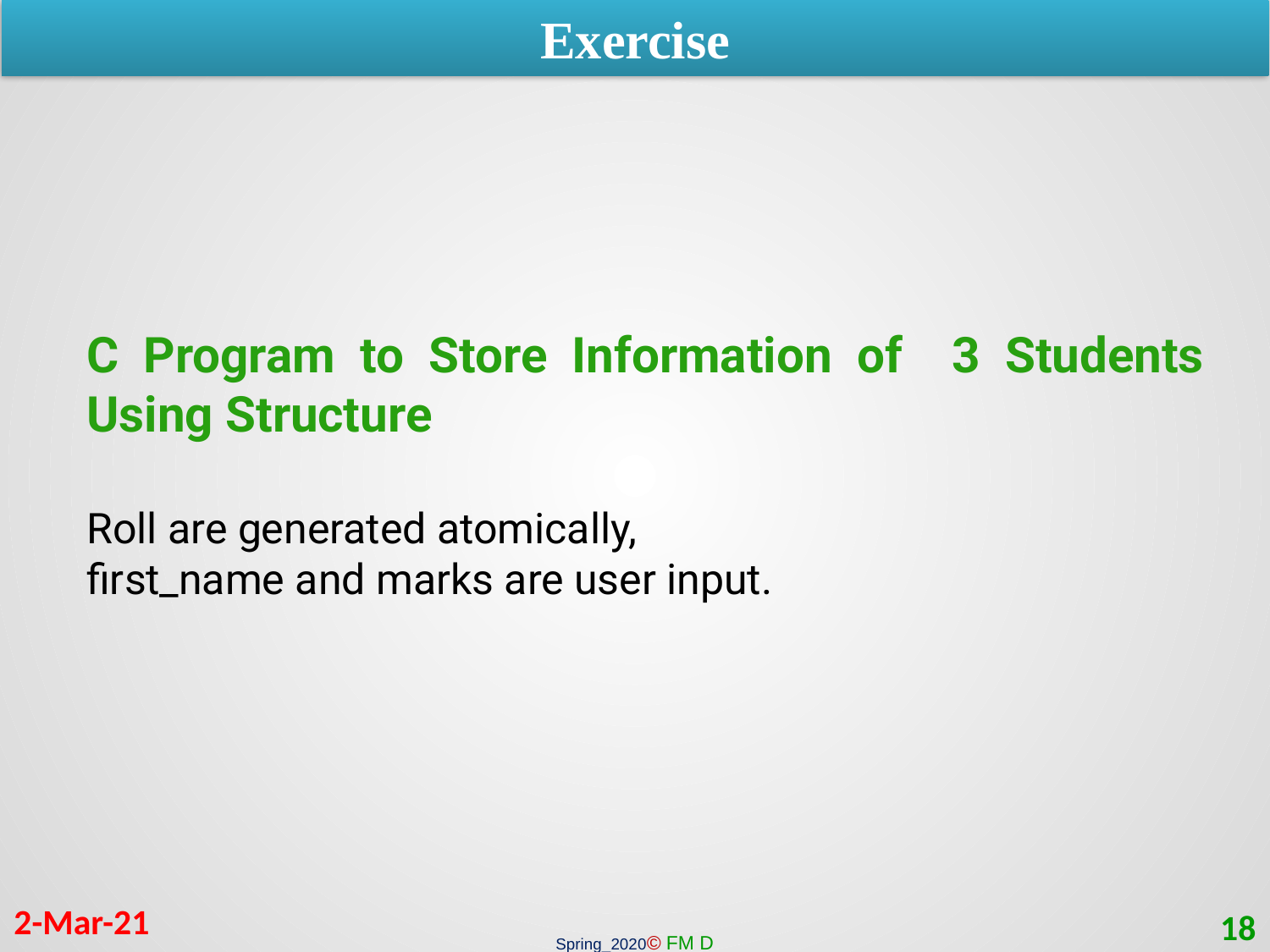

Exercise

C Program to Store Information of  3 Students Using Structure

Roll are generated atomically,
first_name and marks are user input.

2-Mar-21
18